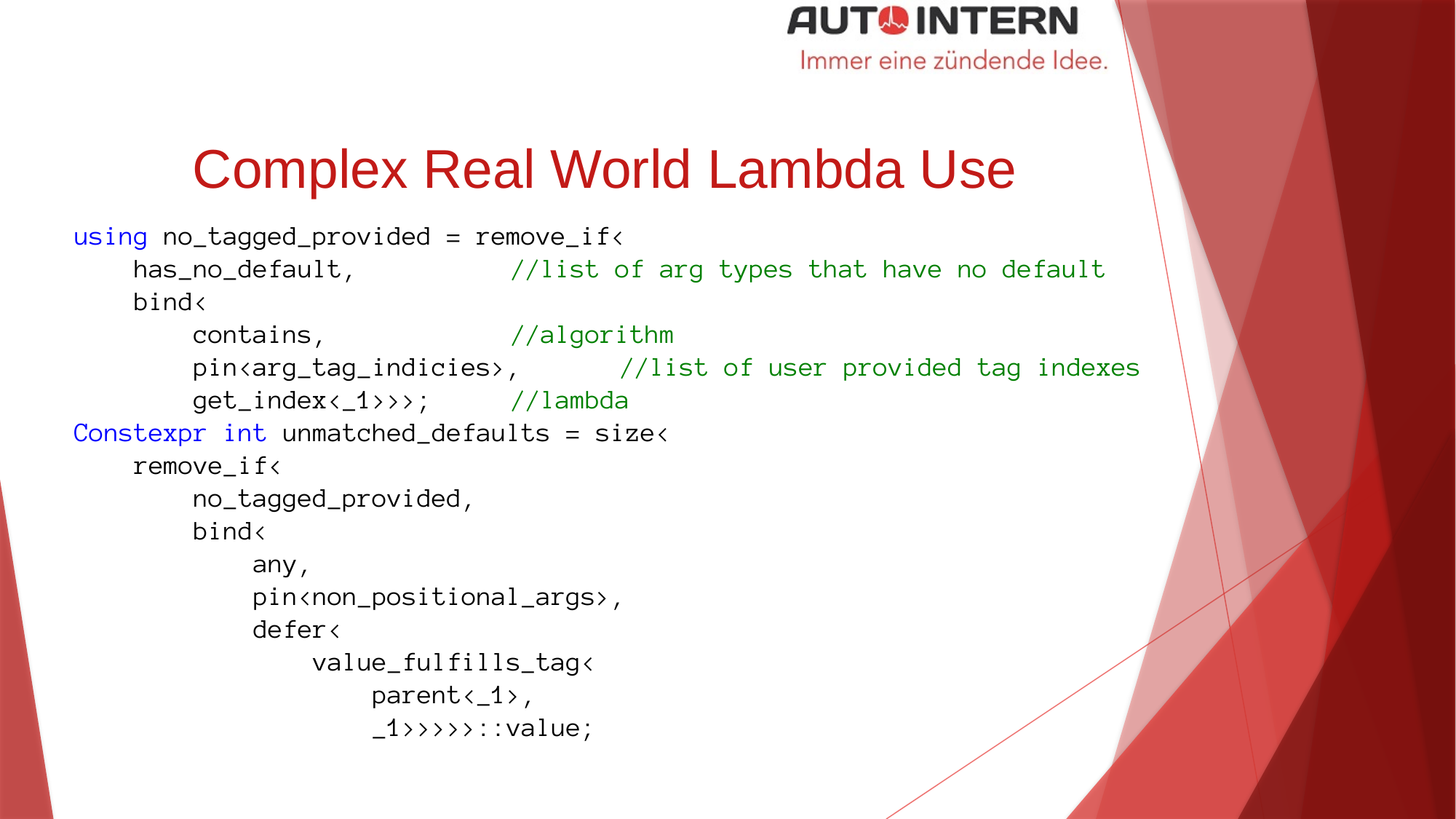

# Complex Real World Lambda Use
using no_tagged_provided = remove_if<
    has_no_default, 		//list of arg types that have no default
    bind<
        contains, 		//algorithm
        pin<arg_tag_indicies>, 	//list of user provided tag indexes
        get_index<_1>>>;  	//lambda
Constexpr int unmatched_defaults = size<
    remove_if<
        no_tagged_provided,
        bind<
            any,
            pin<non_positional_args>,
            defer<
                value_fulfills_tag<
                    parent<_1>,
                    _1>>>>>::value;